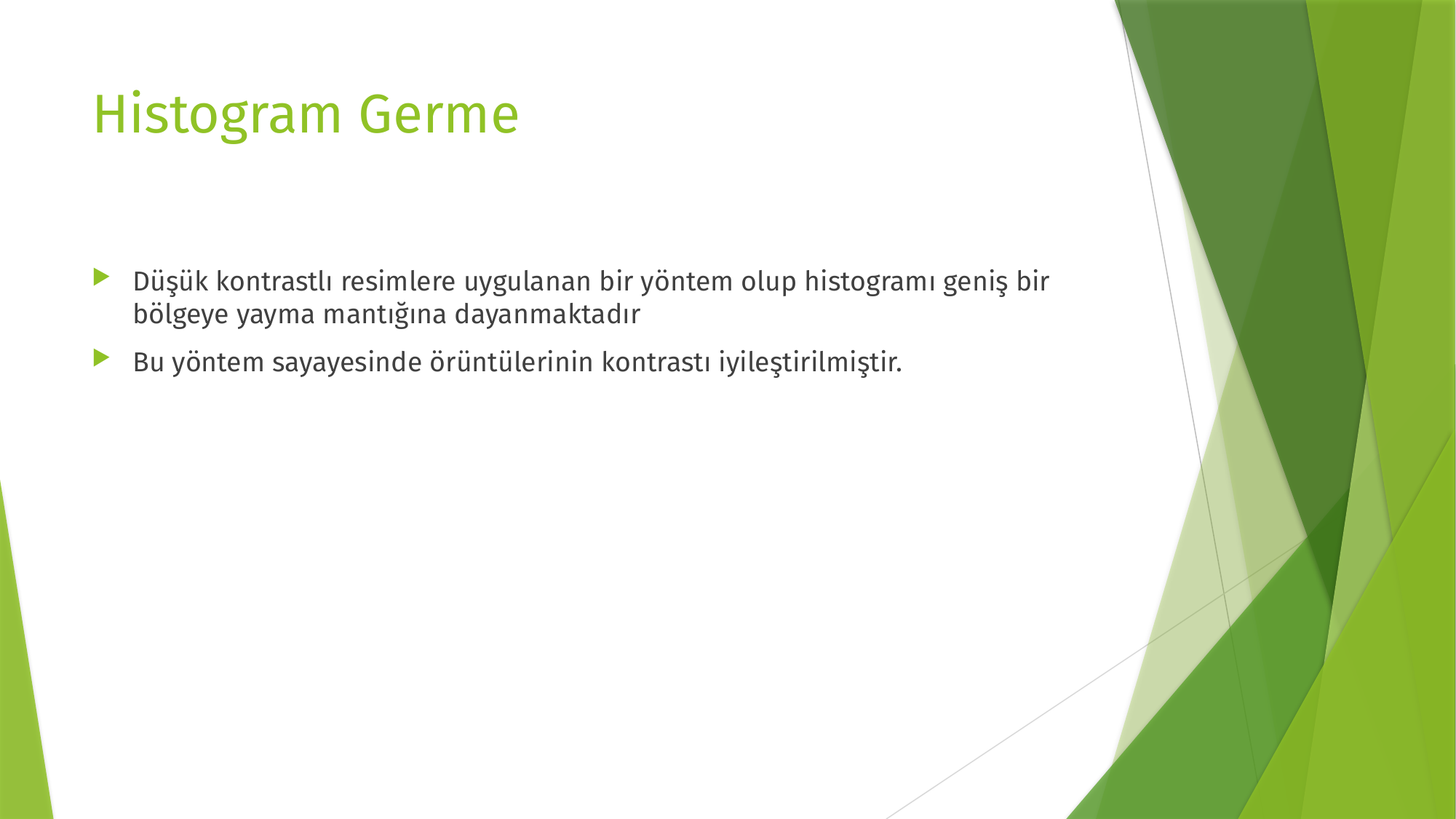

# Histogram Germe
Düşük kontrastlı resimlere uygulanan bir yöntem olup histogramı geniş bir bölgeye yayma mantığına dayanmaktadır
Bu yöntem sayayesinde örüntülerinin kontrastı iyileştirilmiştir.